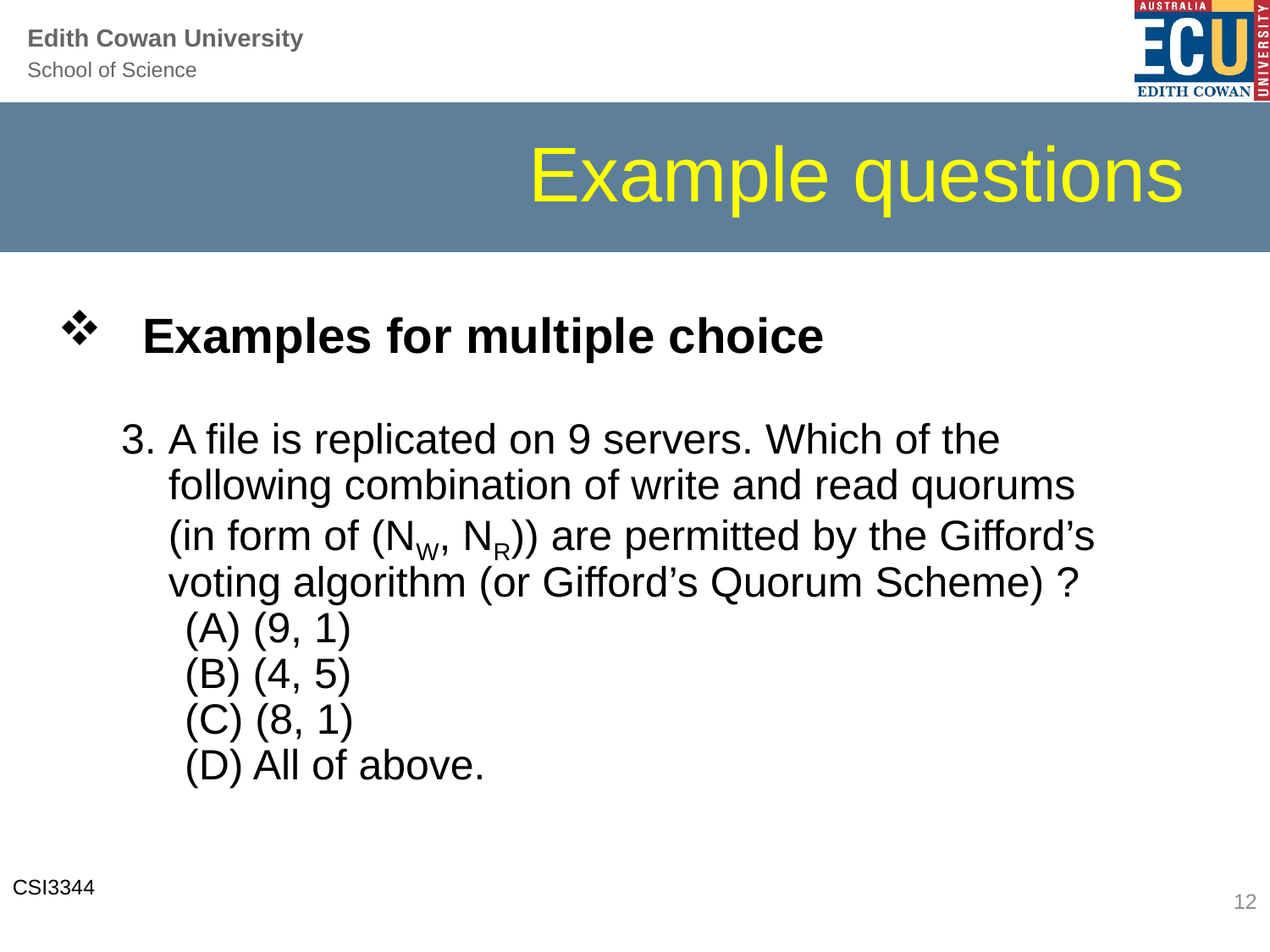

# Example questions
Examples for multiple choice

3. A file is replicated on 9 servers. Which of the
    following combination of write and read quorums
    (in form of (NW, NR)) are permitted by the Gifford’s
    voting algorithm (or Gifford’s Quorum Scheme) ?
(A) (9, 1)
(B) (4, 5)
(C) (8, 1)
(D) All of above.
12
CSI3344